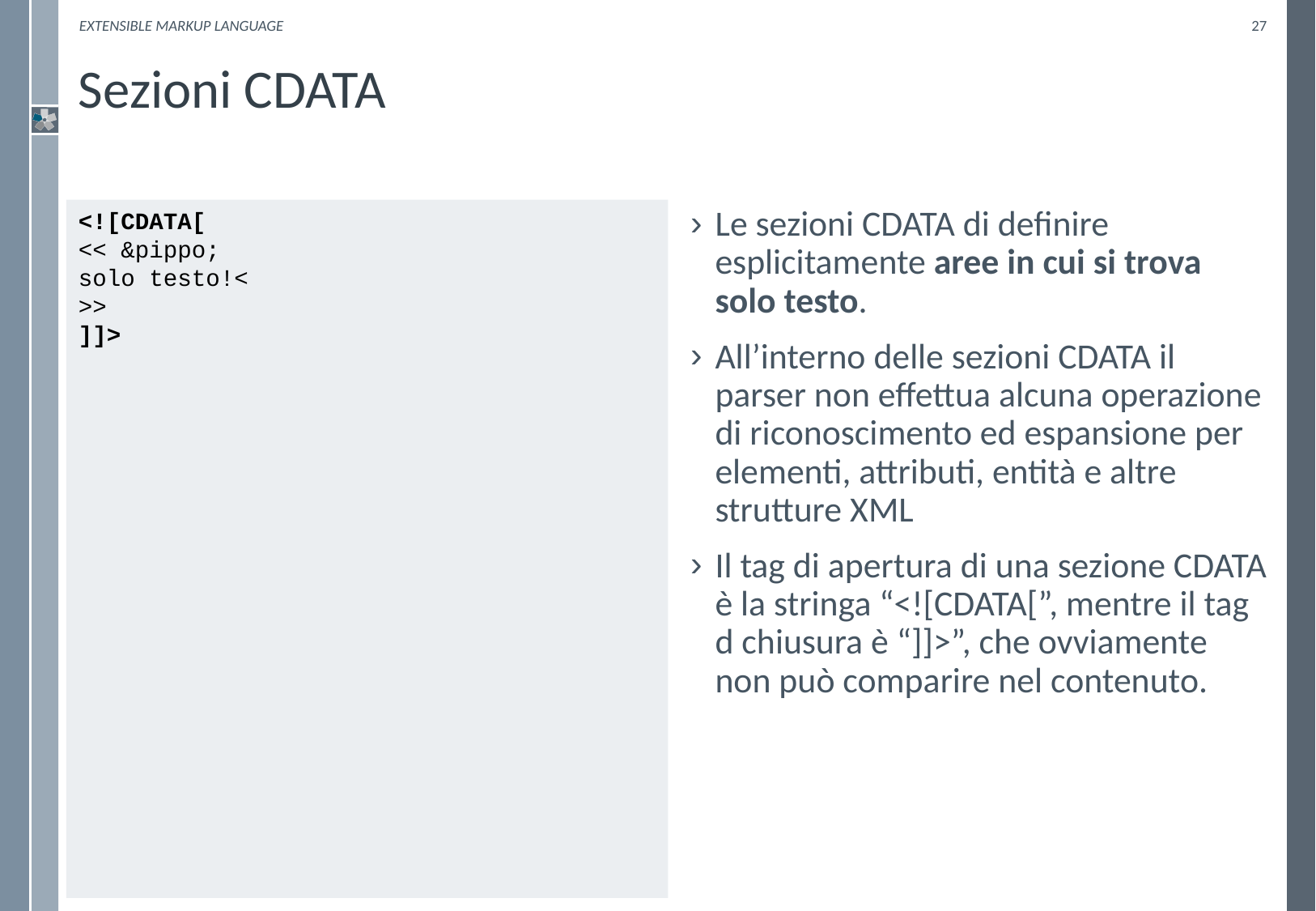

eXtensible Markup Language
27
# Sezioni CDATA
Le sezioni CDATA di definire esplicitamente aree in cui si trova solo testo.
All’interno delle sezioni CDATA il parser non effettua alcuna operazione di riconoscimento ed espansione per elementi, attributi, entità e altre strutture XML
Il tag di apertura di una sezione CDATA è la stringa “<![CDATA[”, mentre il tag d chiusura è “]]>”, che ovviamente non può comparire nel contenuto.

<![CDATA[
<< &pippo;
solo testo!<
>>
]]>